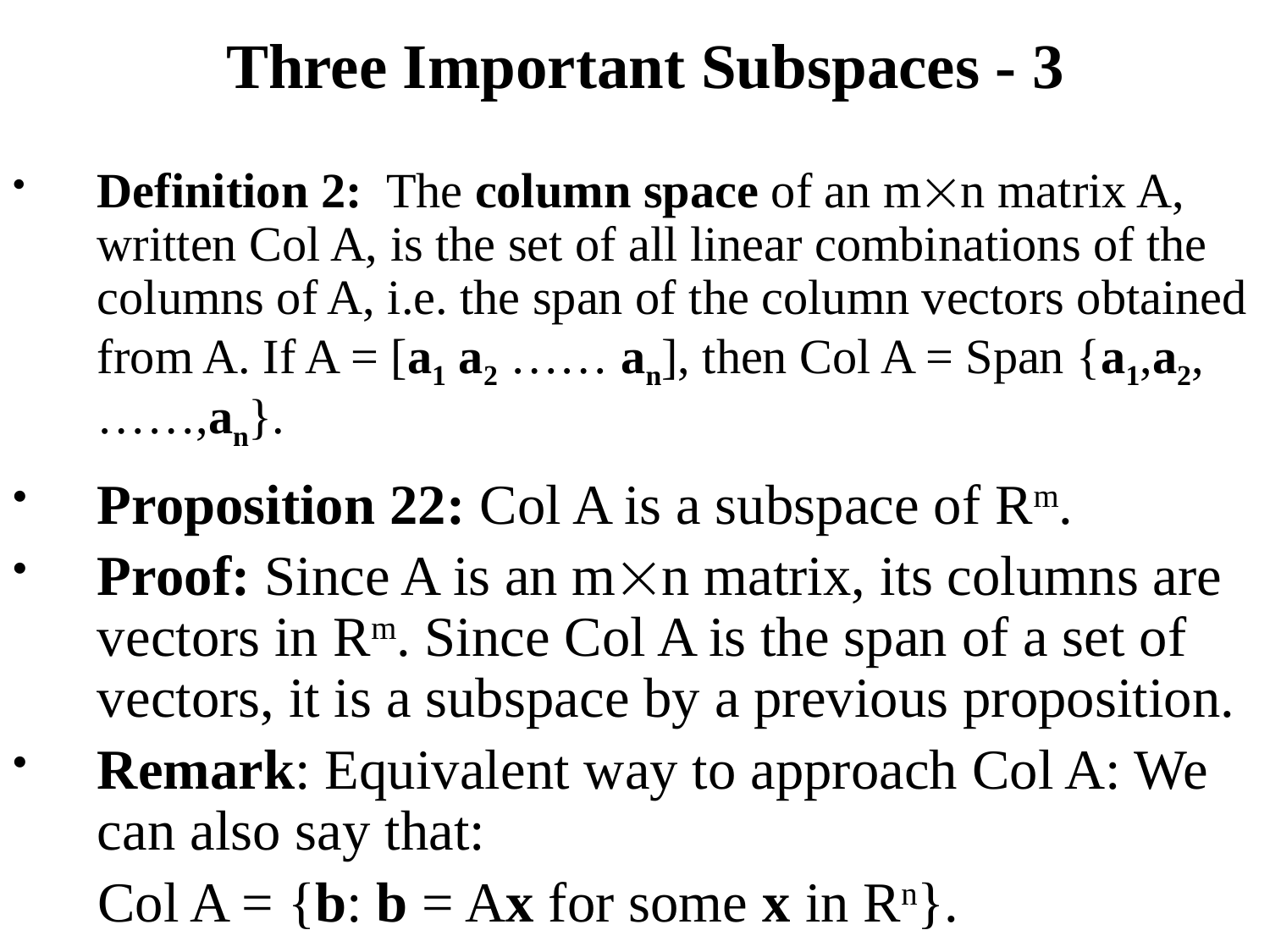

# Three Important Subspaces - 3
Definition 2:  The column space of an m×n matrix A, written Col A, is the set of all linear combinations of the columns of A, i.e. the span of the column vectors obtained from A. If A = [a1 a2 …… an], then Col A = Span {a1,a2,……,an}.
Proposition 22: Col A is a subspace of Rm.
Proof: Since A is an m×n matrix, its columns are vectors in Rm. Since Col A is the span of a set of vectors, it is a subspace by a previous proposition.
Remark: Equivalent way to approach Col A: We can also say that:
      Col A = {b: b = Ax for some x in Rn}.